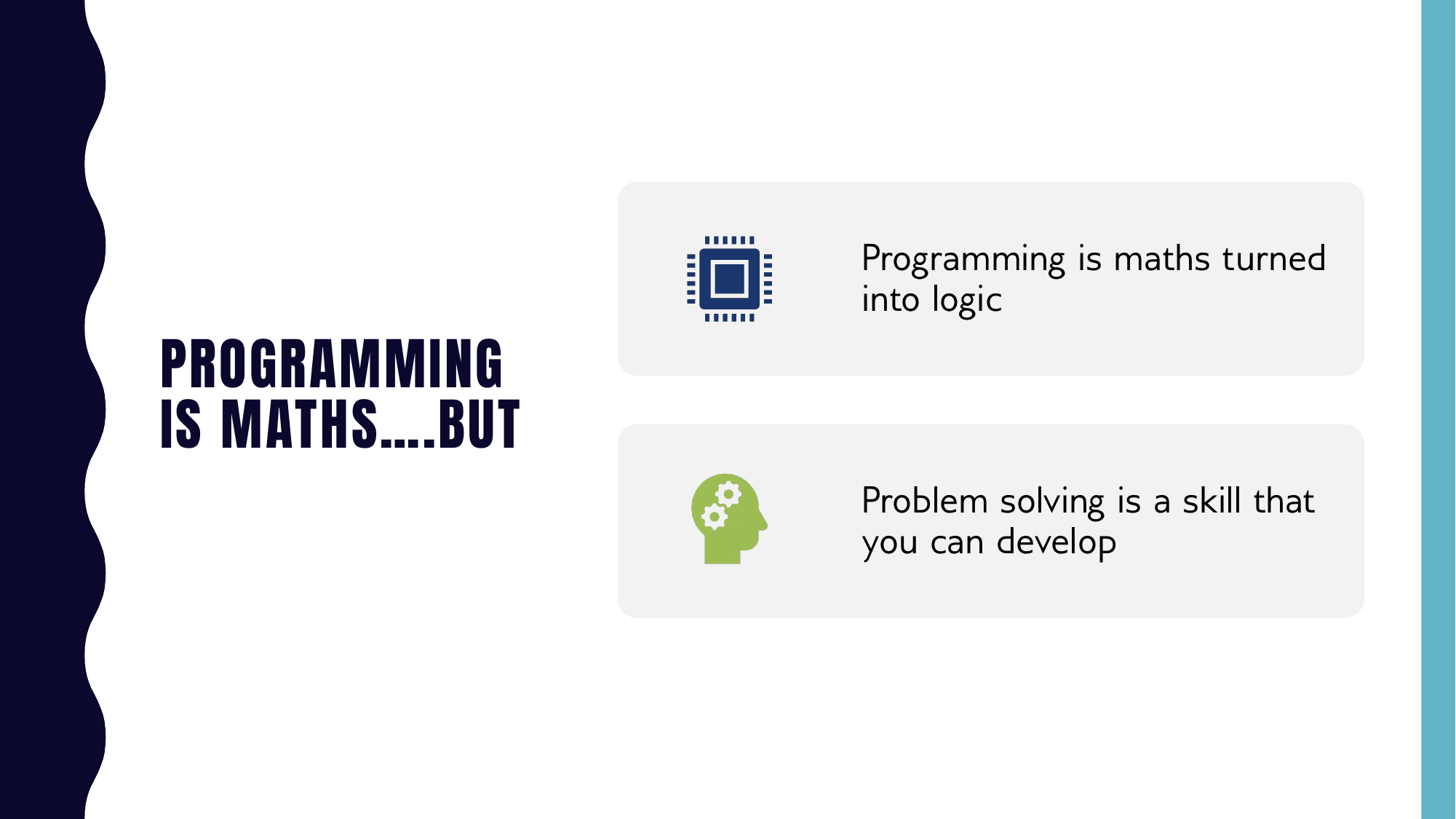

Programming is maths turned into logic
Problem solving is a skill that you can develop
# Programming is maths….but